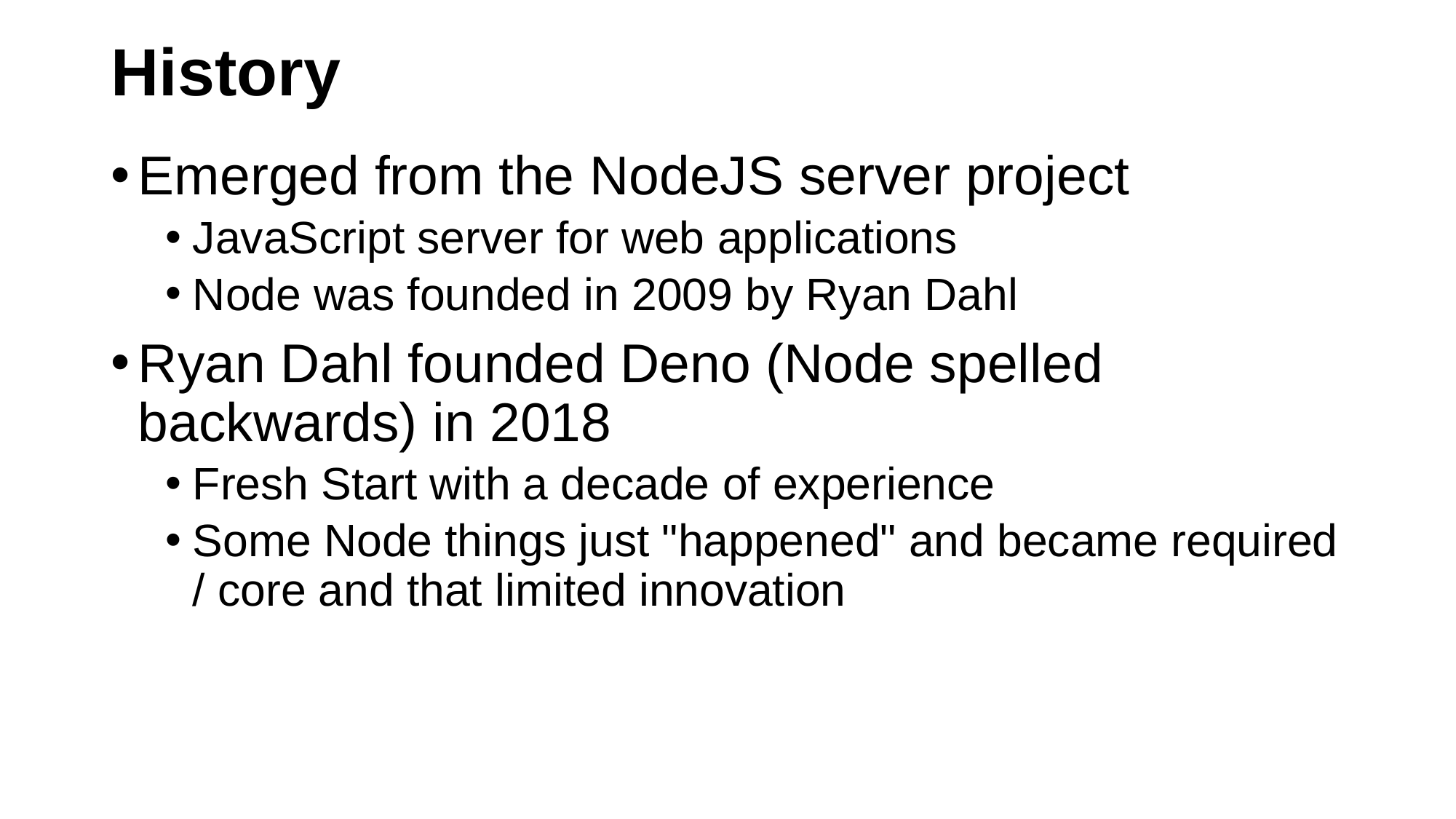

# History
Emerged from the NodeJS server project
JavaScript server for web applications
Node was founded in 2009 by Ryan Dahl
Ryan Dahl founded Deno (Node spelled backwards) in 2018
Fresh Start with a decade of experience
Some Node things just "happened" and became required / core and that limited innovation